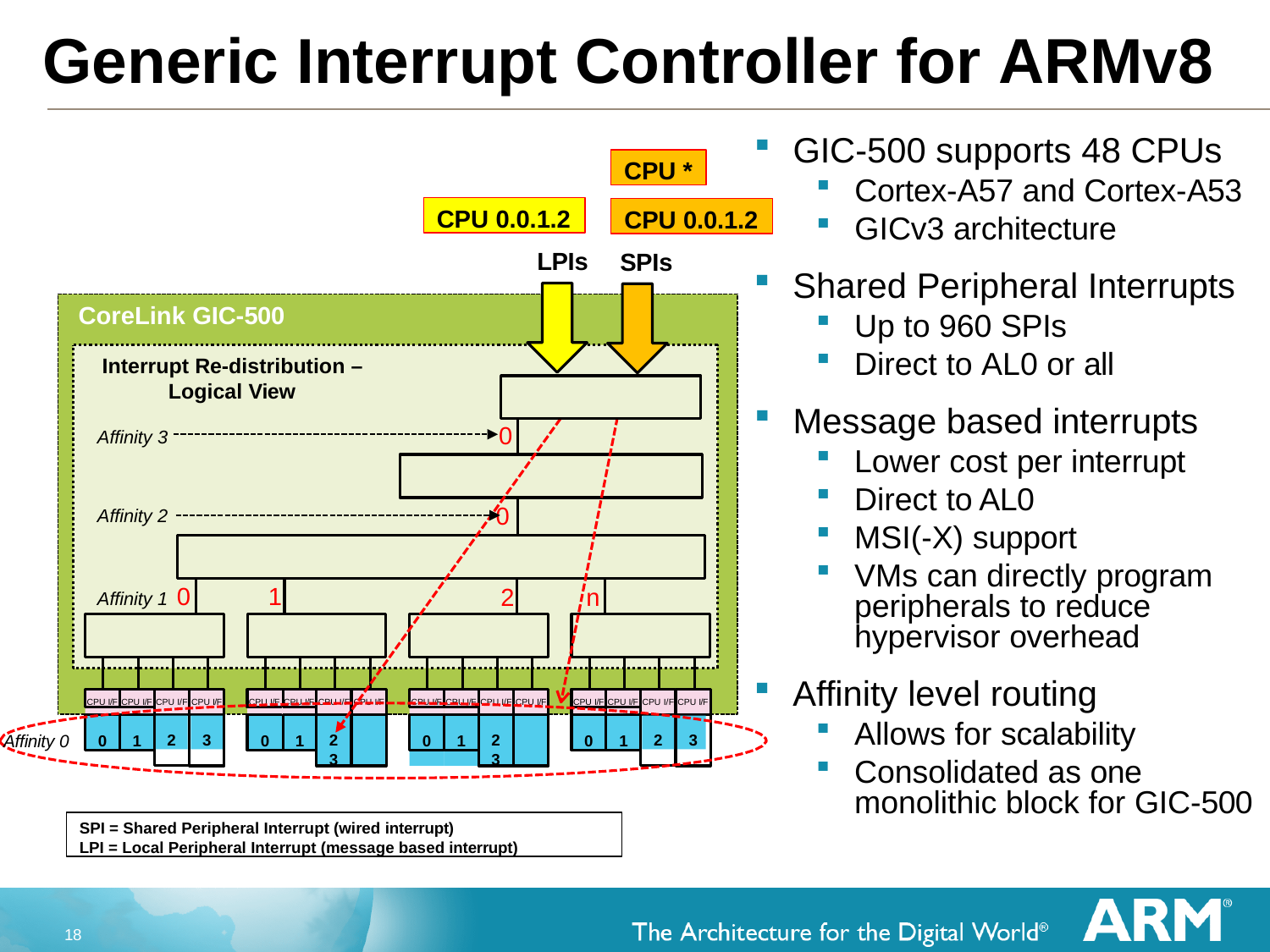

# Generic Interrupt Controller for ARMv8
GIC-500 supports 48 CPUs
CPU *
Cortex-A57 and Cortex-A53
GICv3 architecture
CPU 0.0.1.2
CPU 0.0.1.2
LPIs
SPIs
Shared Peripheral Interrupts

CoreLink GIC-500
Up to 960 SPIs
Direct to AL0 or all
Interrupt Re-distribution –

Logical View
Message based interrupts

0
Affinity 3
Lower cost per interrupt
Direct to AL0
MSI(-X) support
VMs can directly program peripherals to reduce hypervisor overhead

0
Affinity 2
Affinity 1 0
1
2
n

Affinity level routing

CPU I/F

CPU I/F
CPU I/F

CPU I/F
CPU I/F

CPU I/F
CPU I/F
CPU I/F
CPU I/F CPU I/F
CPU I/F CPU I/F
CPU I/F CPU I/F
CPU I/F CPU I/F
Allows for scalability
Consolidated as one monolithic block for GIC-500

0

1

0

1

0

1

0

1

2
3
2
3
Affinity 0
2	3
2	3
SPI = Shared Peripheral Interrupt (wired interrupt)
LPI = Local Peripheral Interrupt (message based interrupt)
18